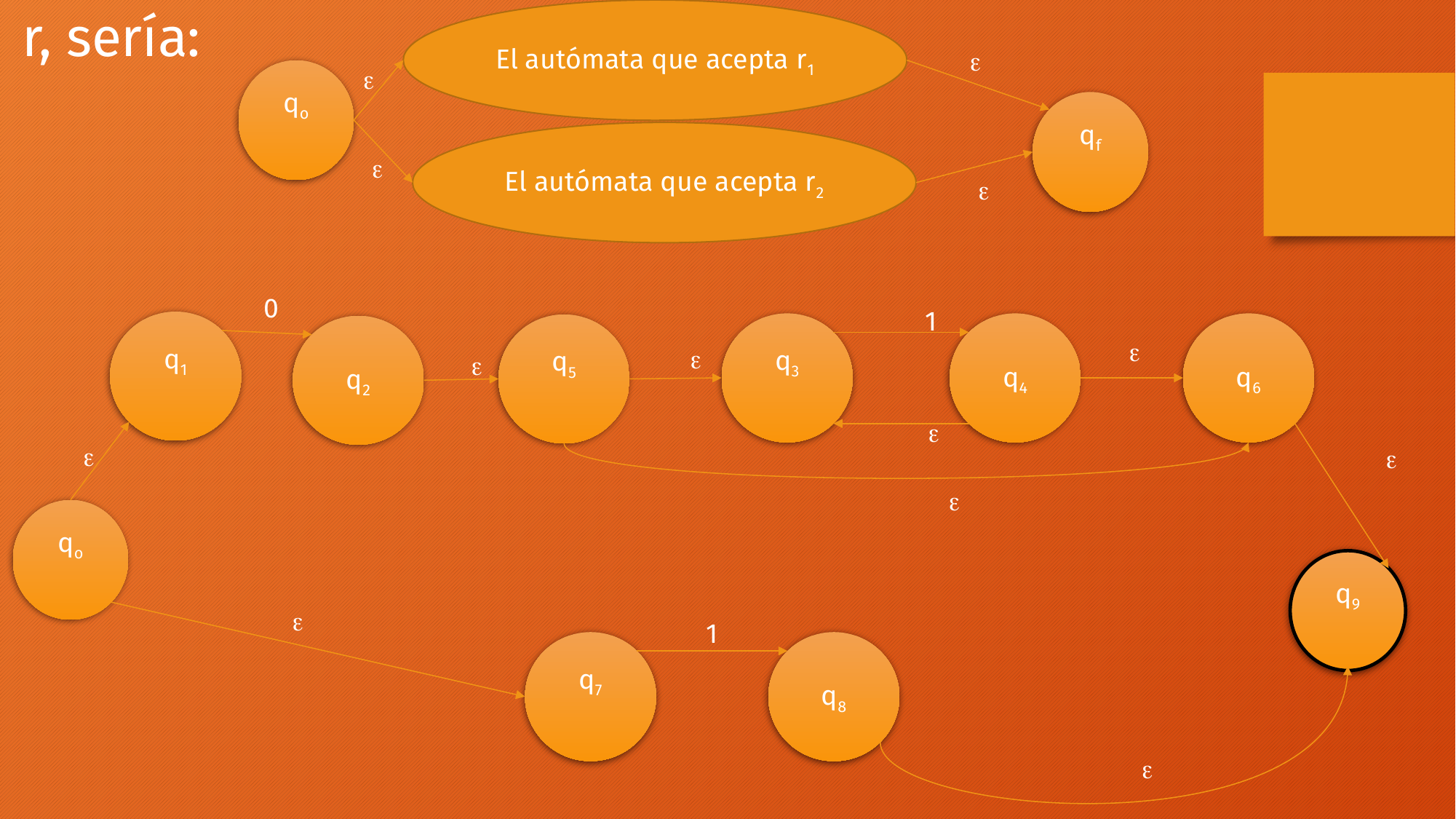

r, sería:
El autómata que acepta r1
ε
ε
qo

qf

El autómata que acepta r2
ε
ε
0
1
q1

q3

q4
q6
q5

q2
ε
ε
ε
ε
ε
ε
ε
qo

q9

ε
1
q7

q8
ε